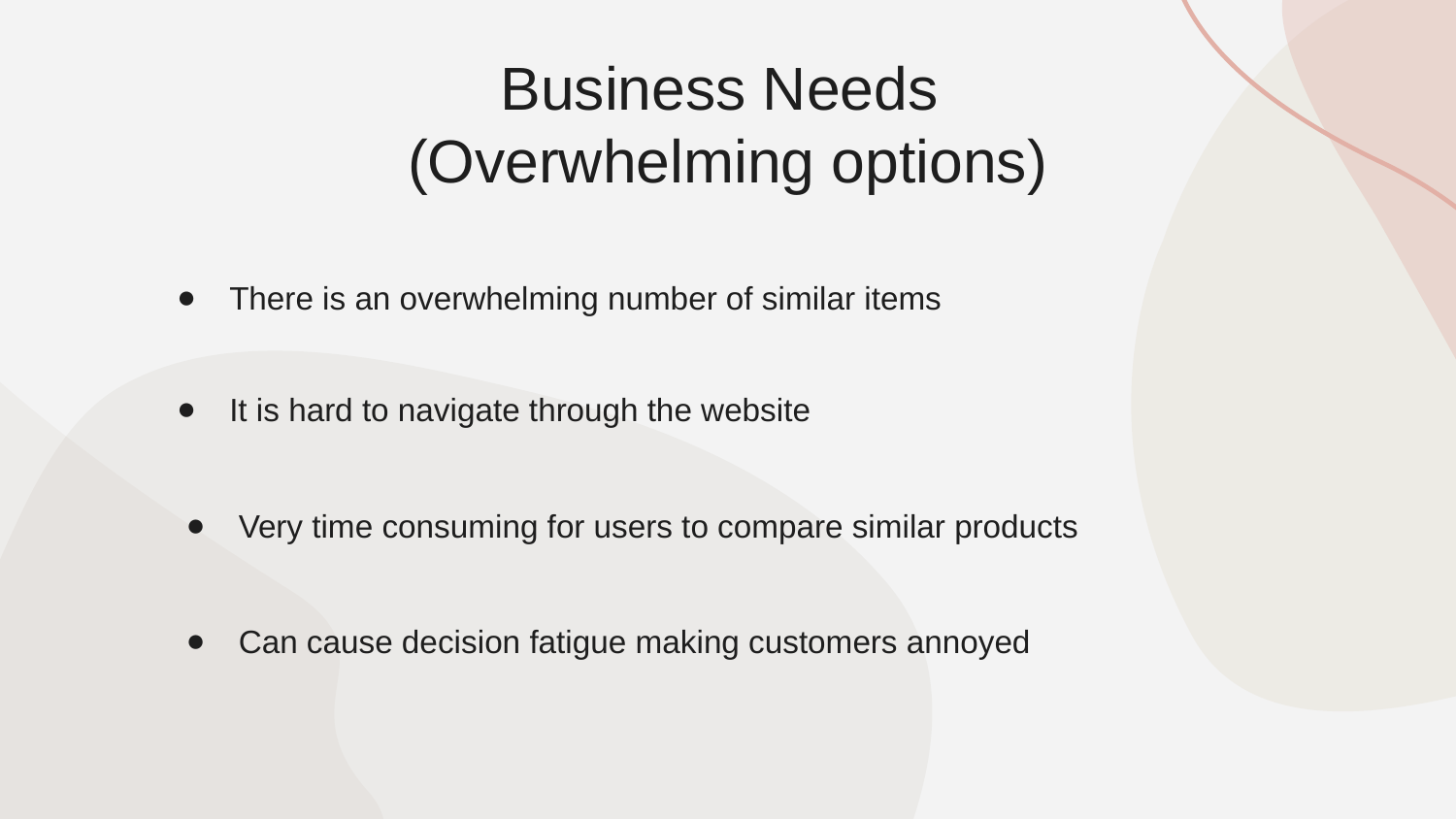

# Business Needs
(Overwhelming options)
There is an overwhelming number of similar items
It is hard to navigate through the website
Very time consuming for users to compare similar products
Can cause decision fatigue making customers annoyed